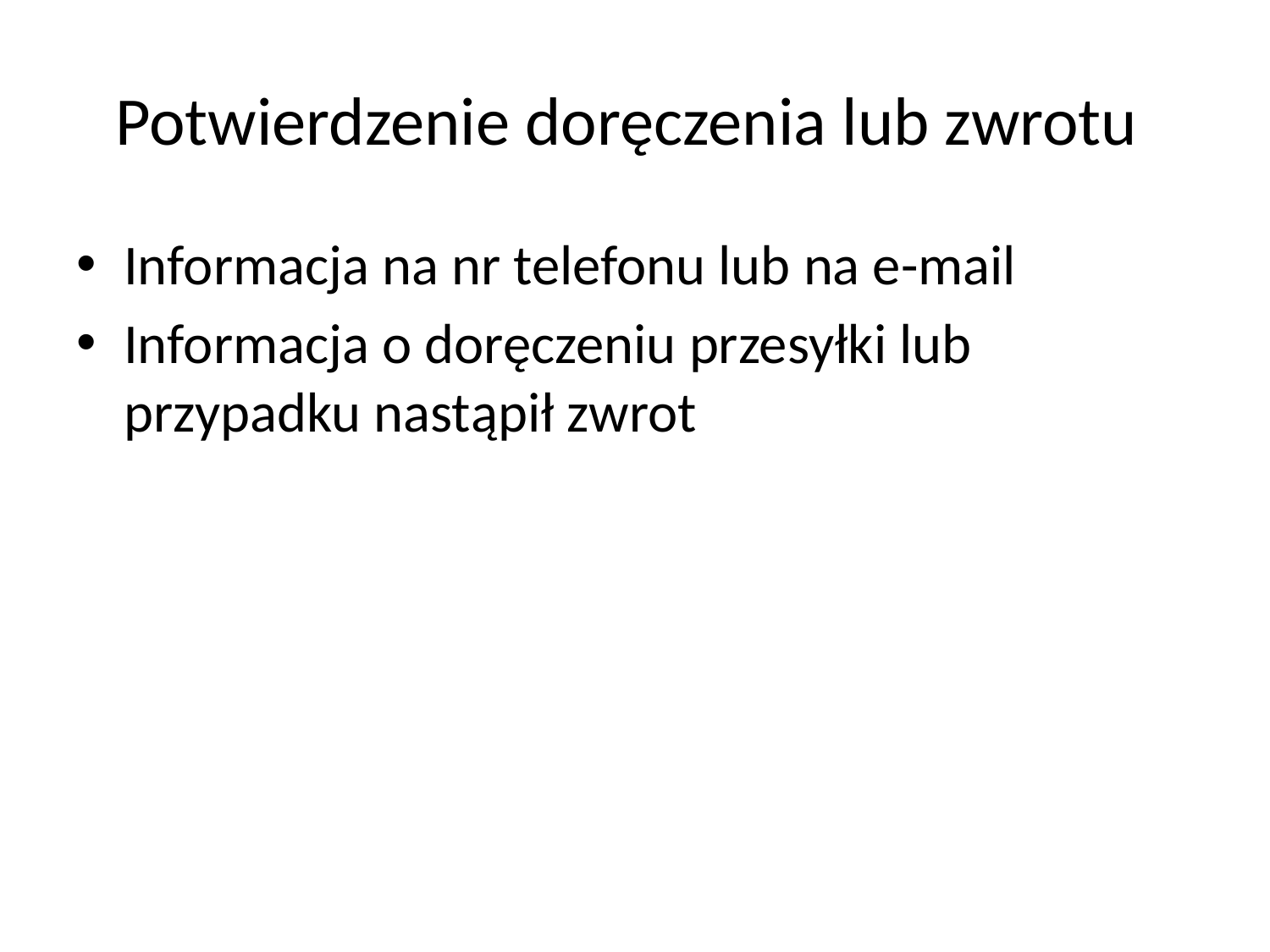

# Potwierdzenie doręczenia lub zwrotu
Informacja na nr telefonu lub na e-mail
Informacja o doręczeniu przesyłki lub przypadku nastąpił zwrot